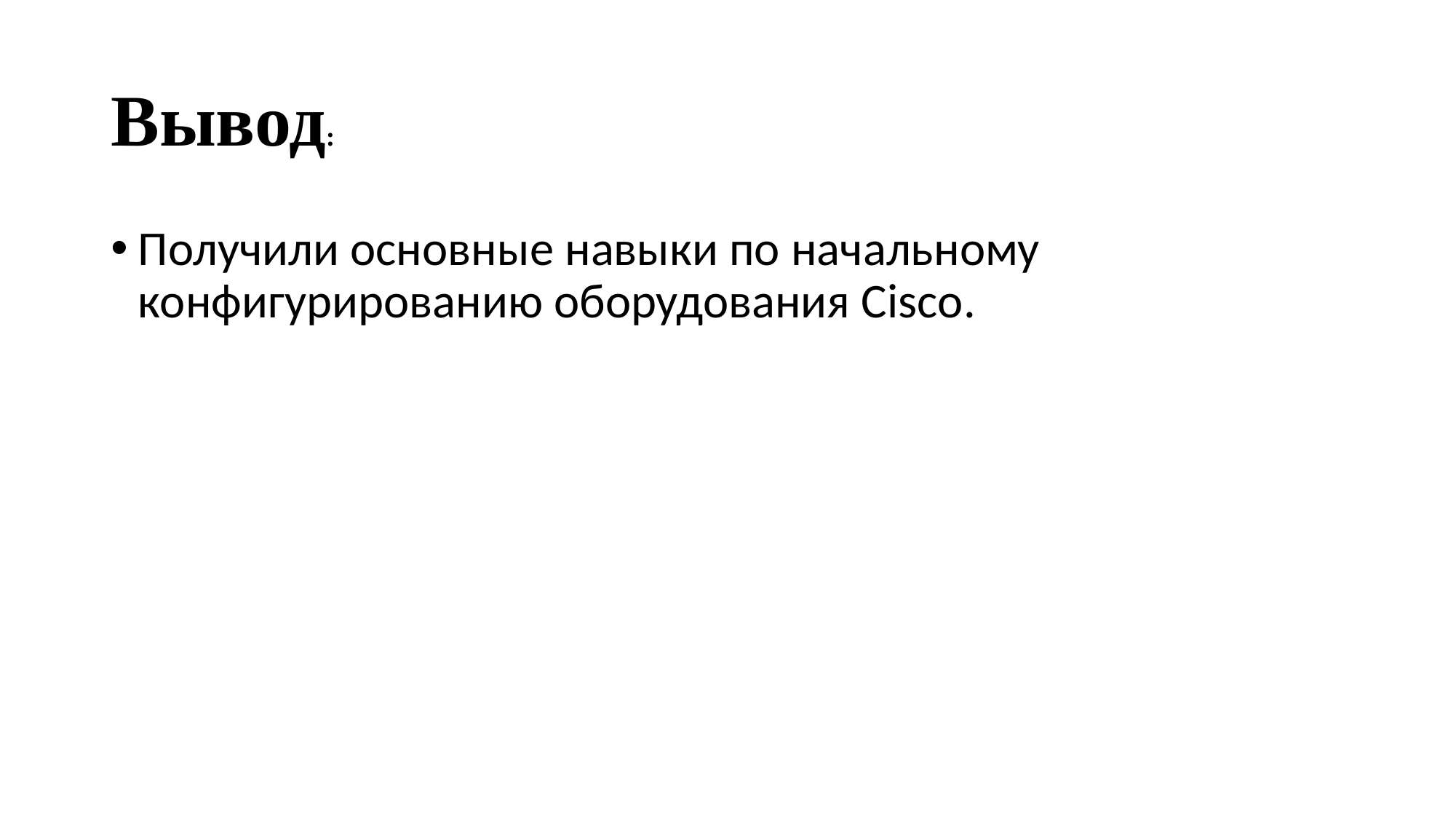

# Вывод:
Получили основные навыки по начальному конфигурированию оборудования Cisco.